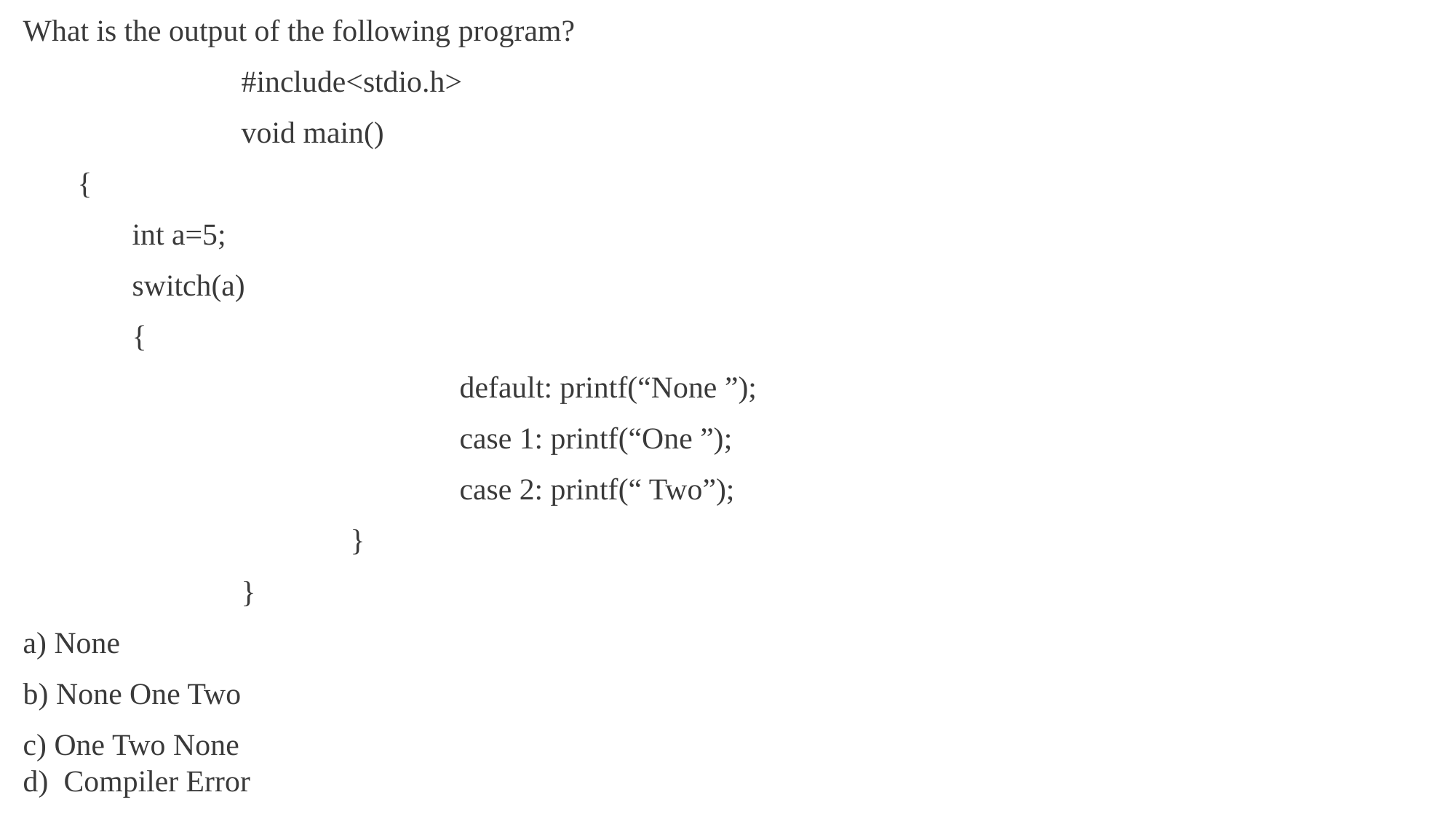

What is the output of the following program?
		#include<stdio.h>
		void main()
{
	int a=5;
	switch(a)
{
				default: printf(“None ”);
				case 1: printf(“One ”);
				case 2: printf(“ Two”);
			}
		}
a) None
b) None One Two
c) One Two None
d)  Compiler Error